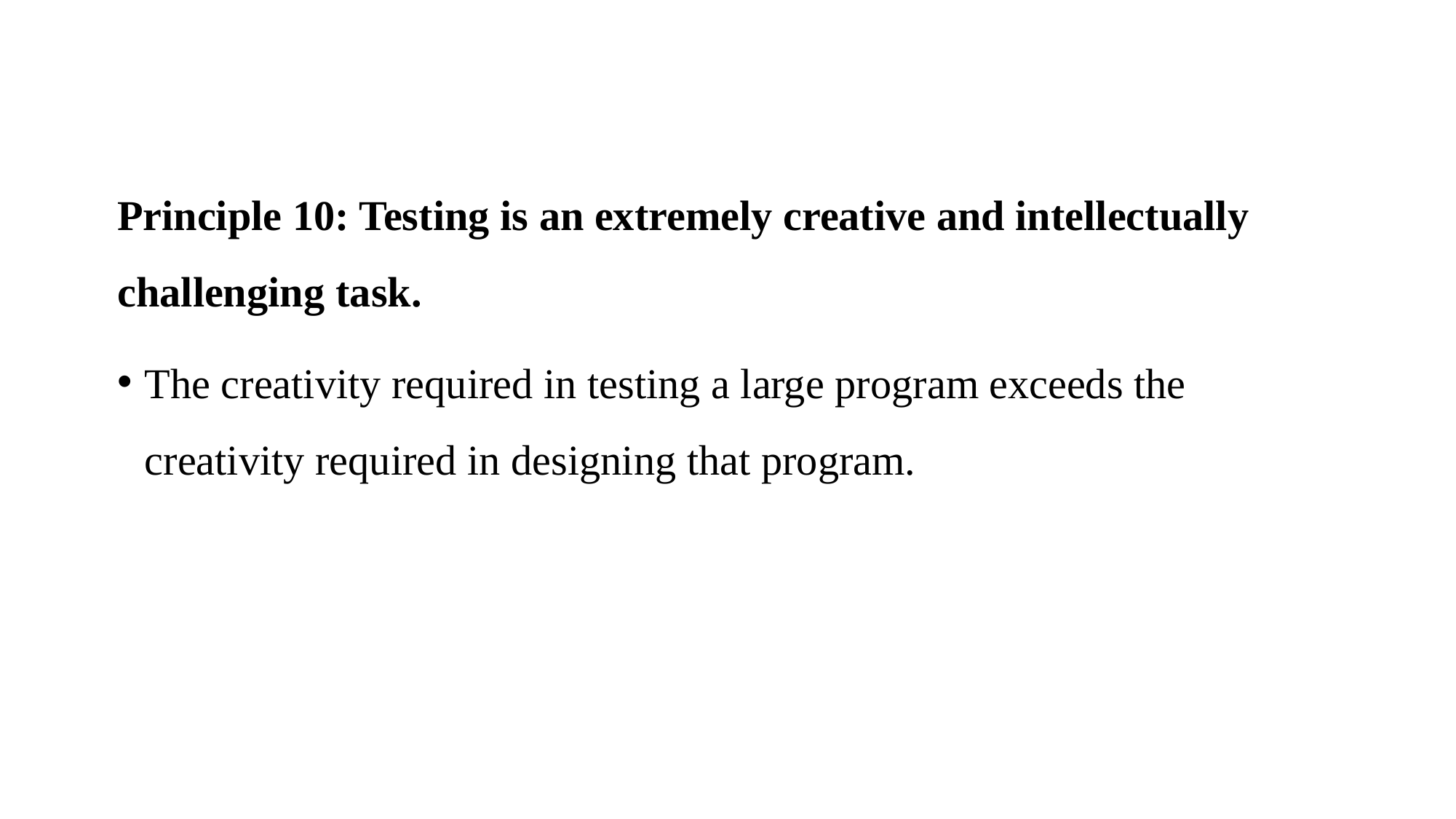

Principle 10: Testing is an extremely creative and intellectually challenging task.
The creativity required in testing a large program exceeds the creativity required in designing that program.